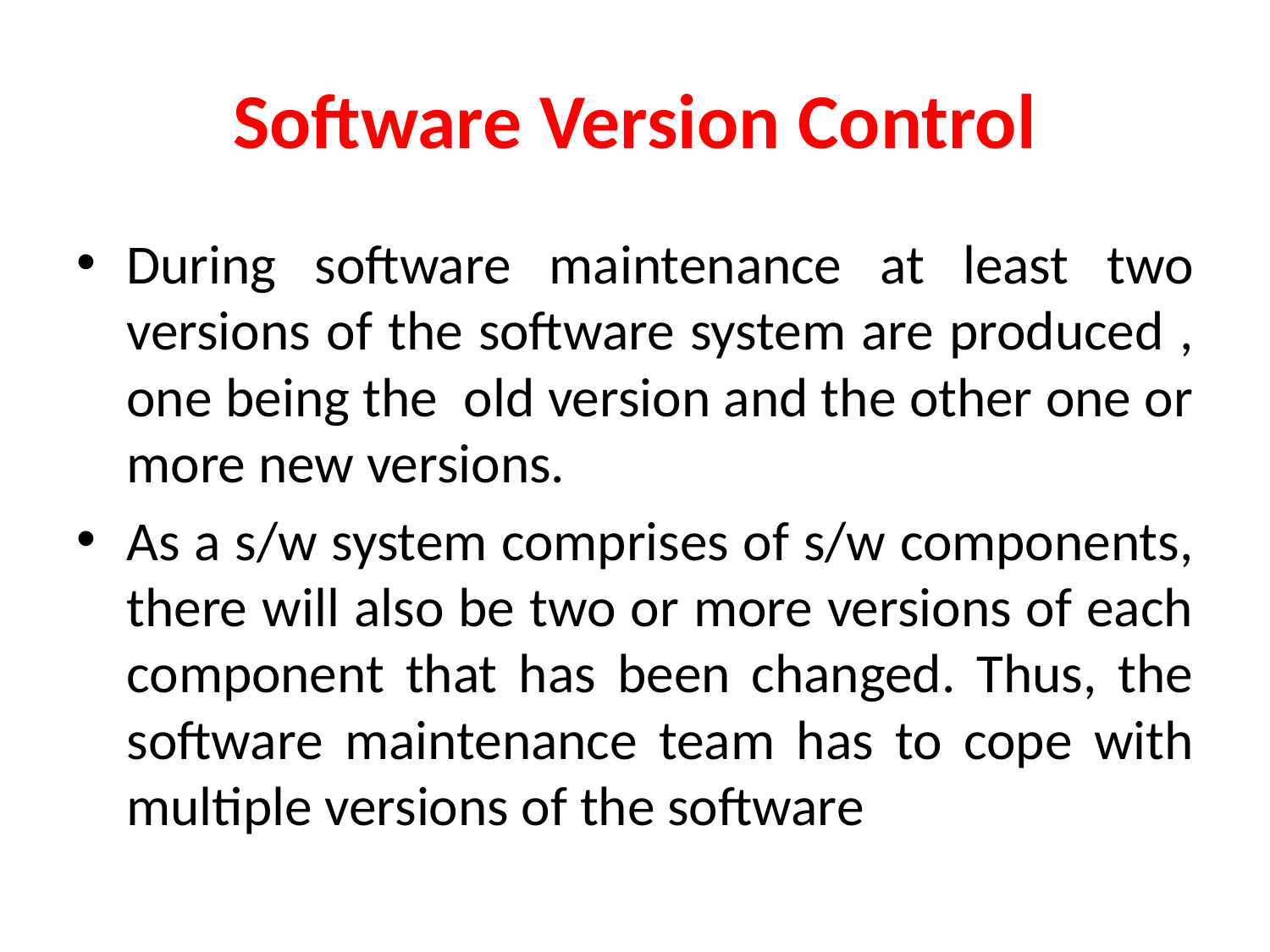

# Software Version Control
During software maintenance at least two versions of the software system are produced , one being the  old version and the other one or more new versions.
As a s/w system comprises of s/w components, there will also be two or more versions of each component that has been changed. Thus, the software maintenance team has to cope with multiple versions of the software